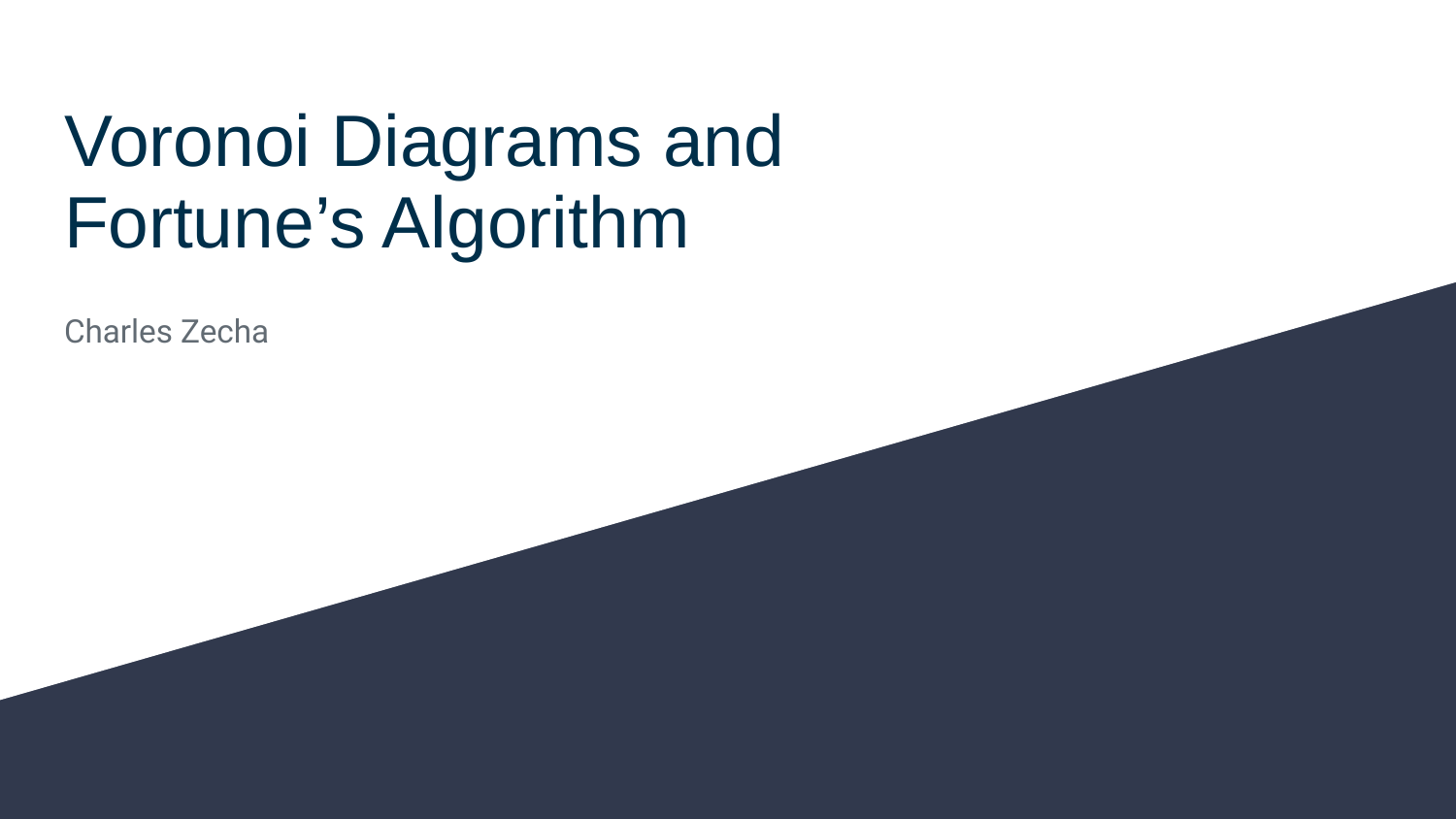

# Voronoi Diagrams and
Fortune’s Algorithm
Charles Zecha